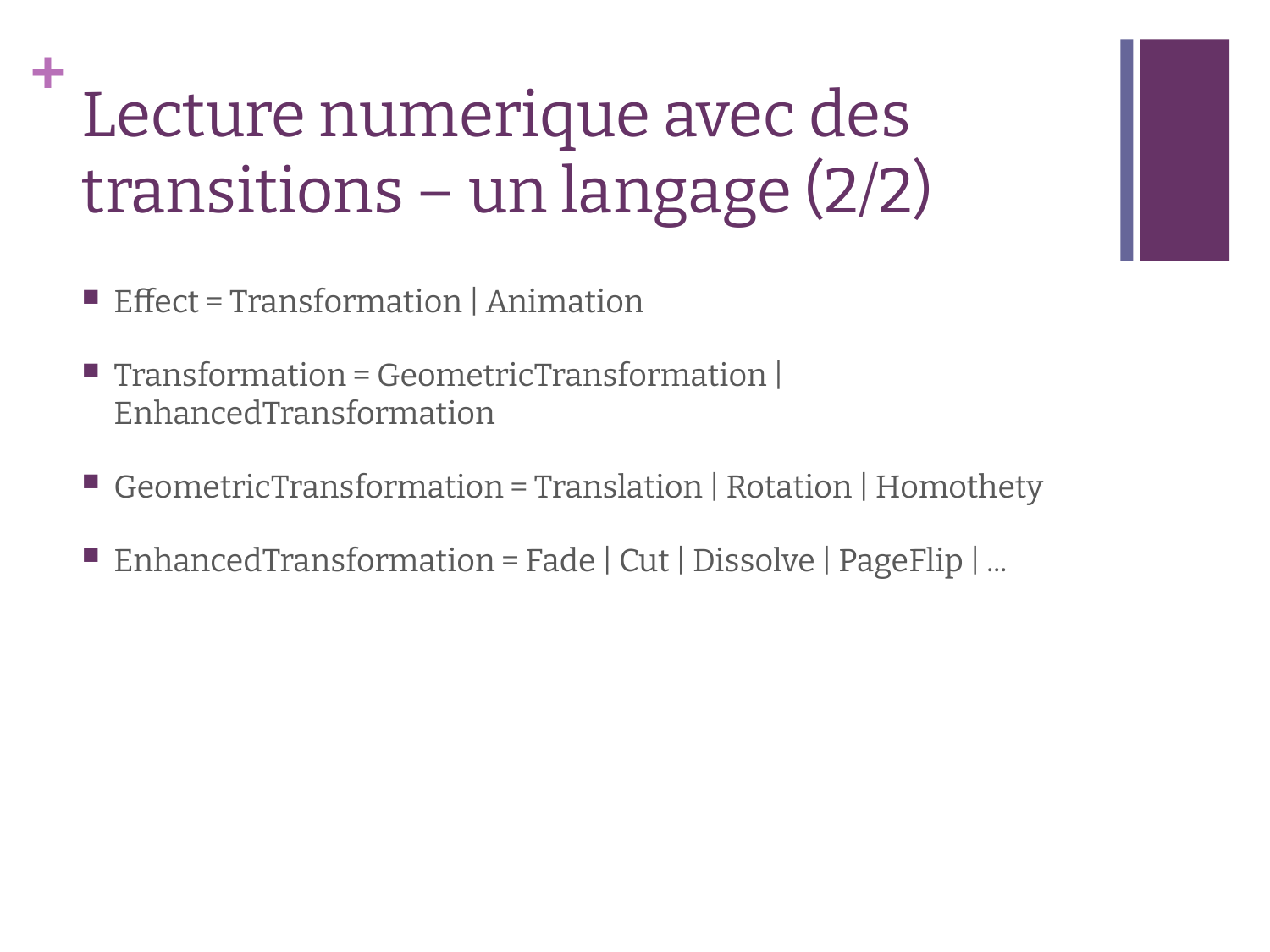

# Lecture numerique avec des transitions – un langage (2/2)
Effect = Transformation | Animation
Transformation = GeometricTransformation | EnhancedTransformation
GeometricTransformation = Translation | Rotation | Homothety
EnhancedTransformation = Fade | Cut | Dissolve | PageFlip | ...